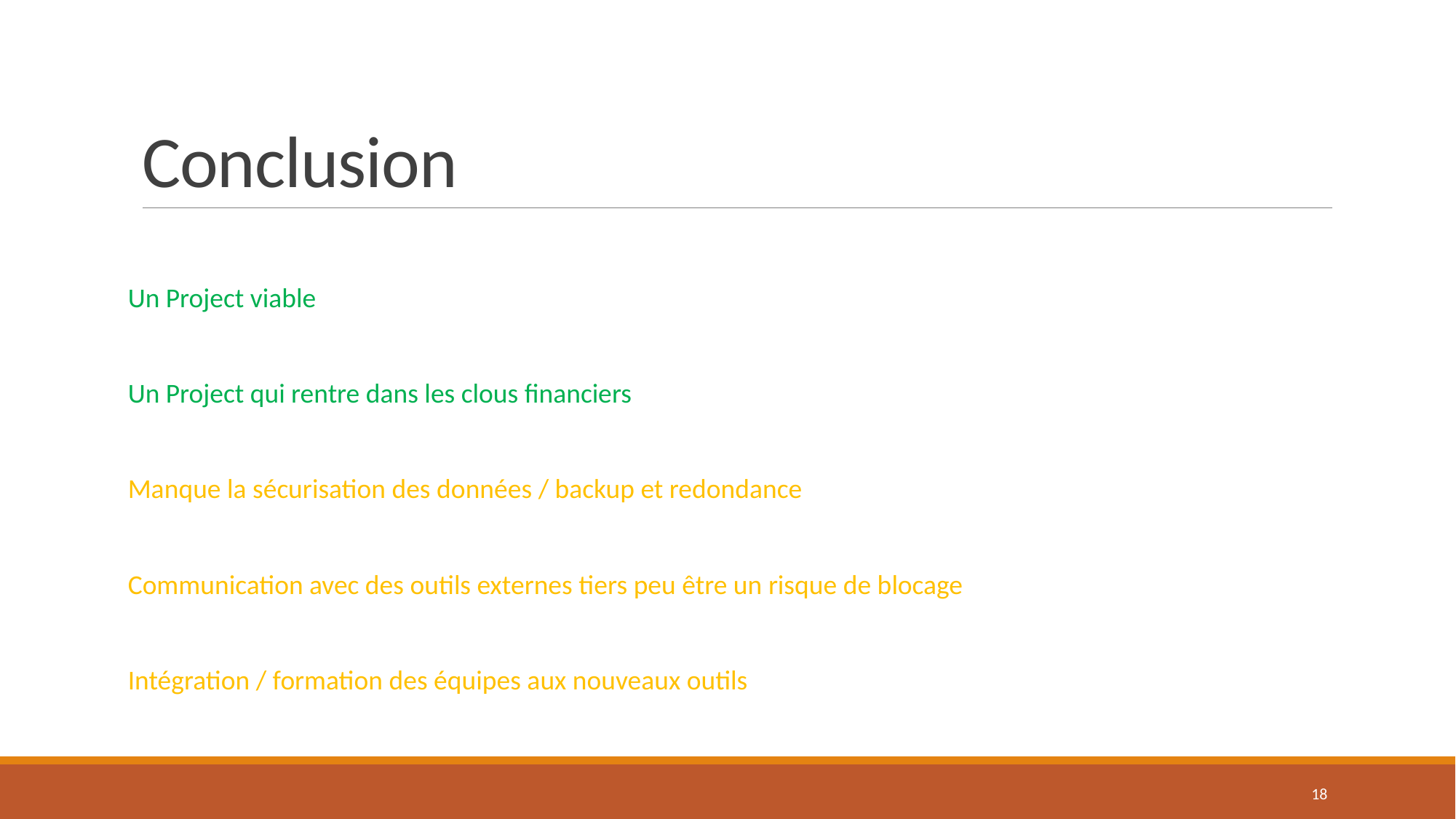

# Conclusion
Un Project viable
Un Project qui rentre dans les clous financiers
Manque la sécurisation des données / backup et redondance
Communication avec des outils externes tiers peu être un risque de blocage
Intégration / formation des équipes aux nouveaux outils
18